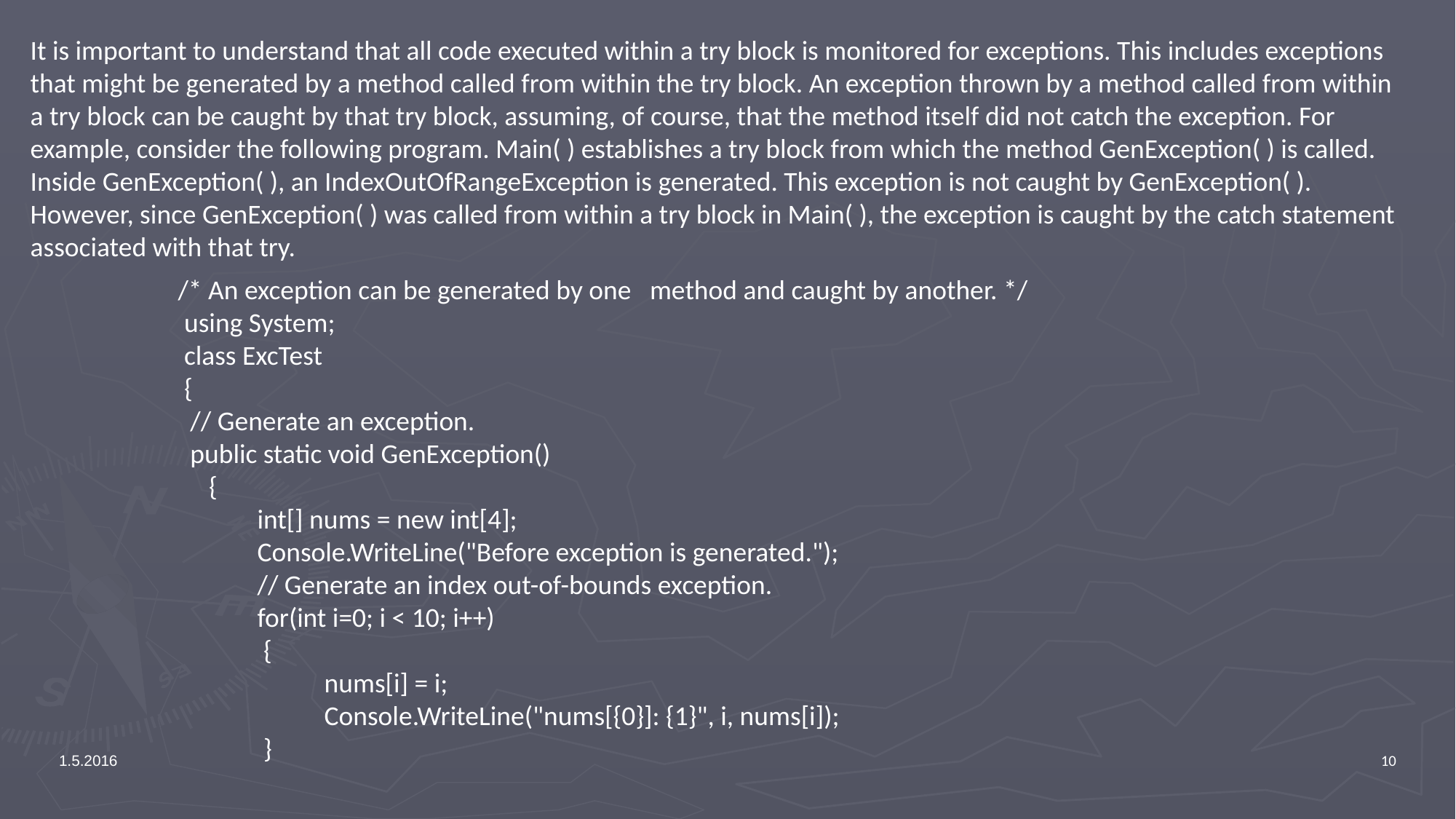

It is important to understand that all code executed within a try block is monitored for exceptions. This includes exceptions that might be generated by a method called from within the try block. An exception thrown by a method called from within a try block can be caught by that try block, assuming, of course, that the method itself did not catch the exception. For example, consider the following program. Main( ) establishes a try block from which the method GenException( ) is called. Inside GenException( ), an IndexOutOfRangeException is generated. This exception is not caught by GenException( ). However, since GenException( ) was called from within a try block in Main( ), the exception is caught by the catch statement associated with that try.
/* An exception can be generated by one   method and caught by another. */
 using System;
 class ExcTest
 {
  // Generate an exception.
  public static void GenException()
     {
    int[] nums = new int[4];
    Console.WriteLine("Before exception is generated.");
    // Generate an index out-of-bounds exception.
    for(int i=0; i < 10; i++)
     {
      nums[i] = i;
      Console.WriteLine("nums[{0}]: {1}", i, nums[i]);
     }
1.5.2016
10